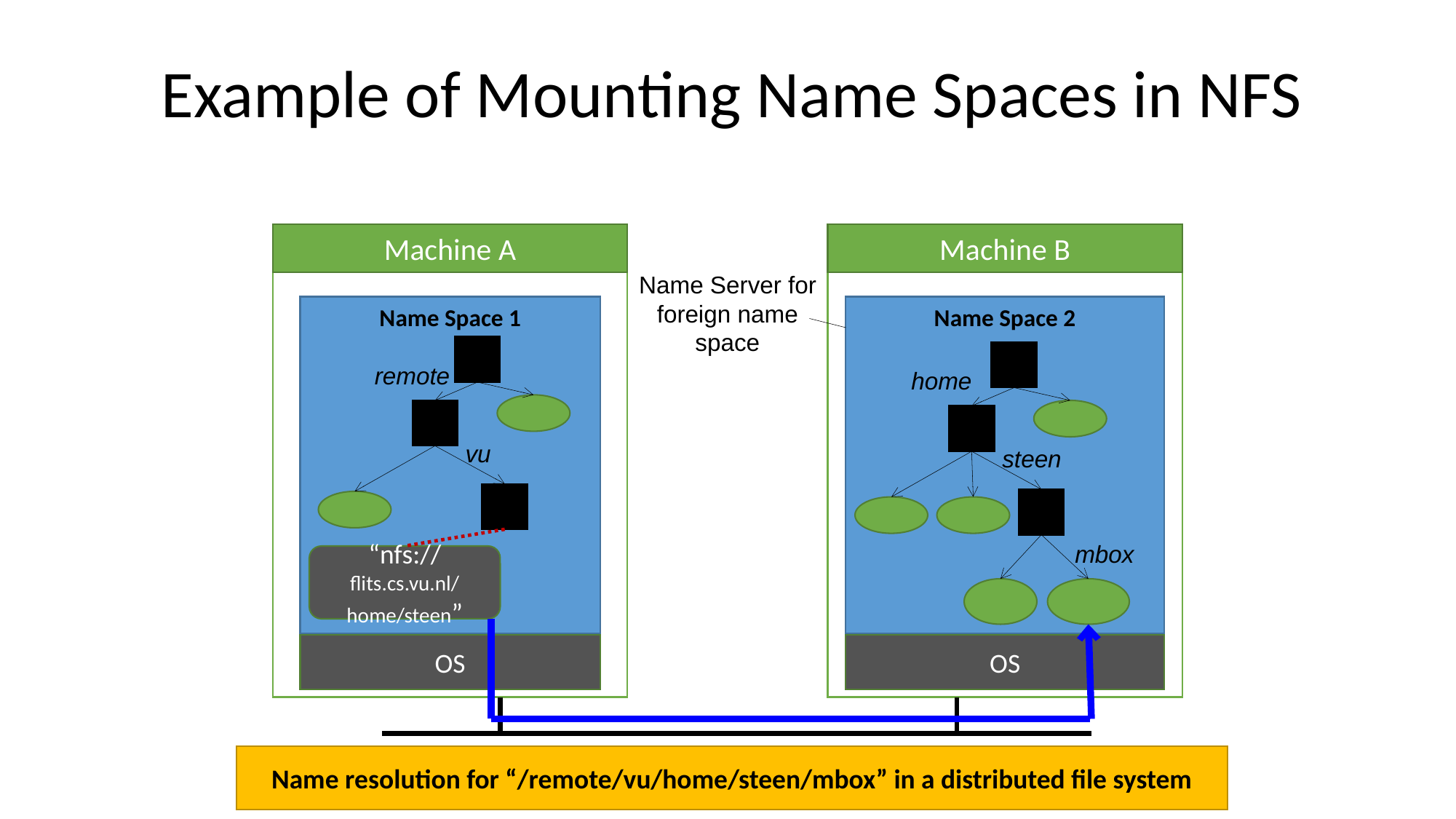

# Example of Mounting Name Spaces in NFS

Machine A

Machine B
Name Server for
foreign name space
Name Space 1
Name Space 2

remote
home

vu
steen

mbox
“nfs://flits.cs.vu.nl/home/steen”

OS
OS
Name resolution for “/remote/vu/home/steen/mbox” in a distributed file system